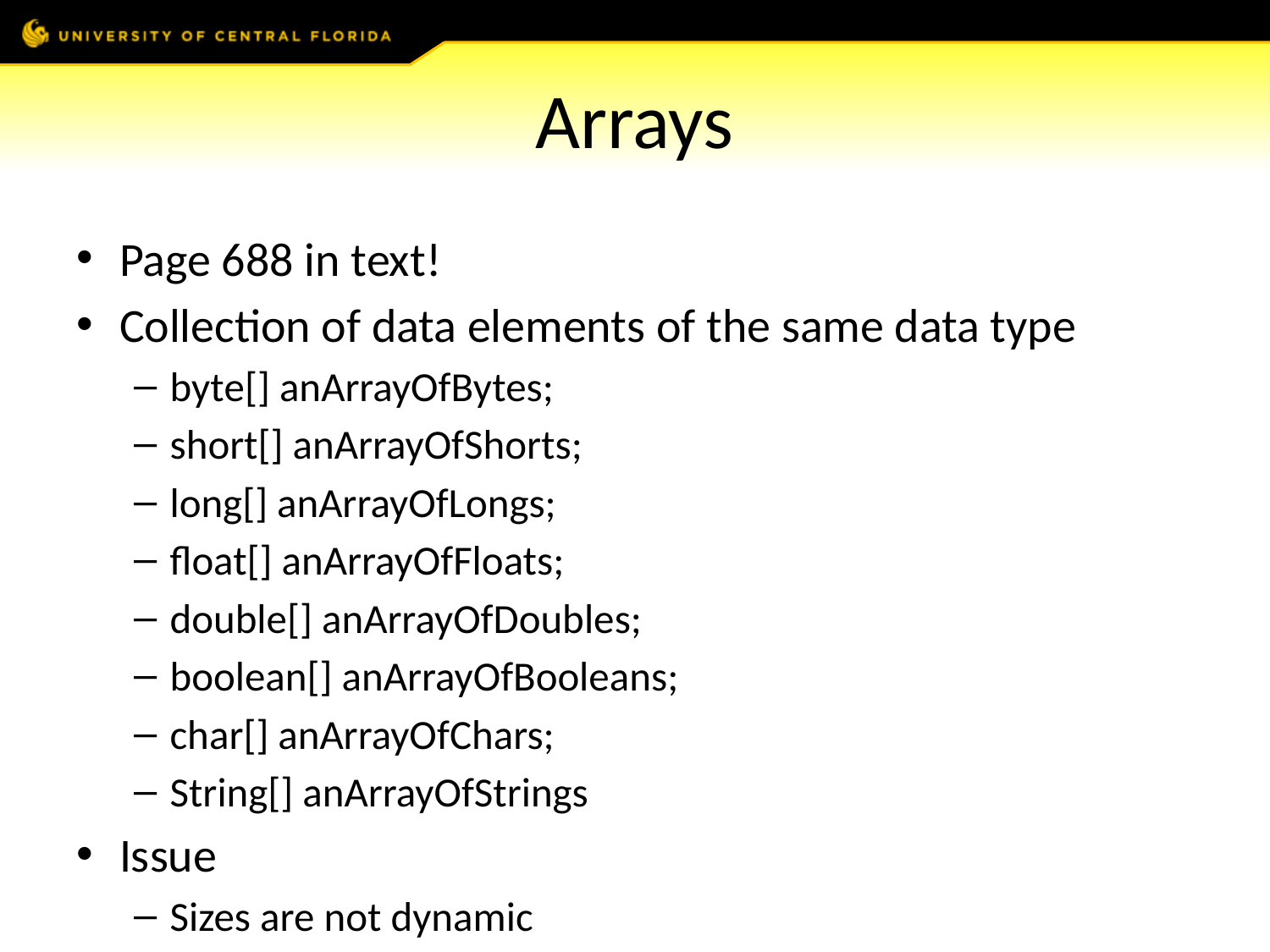

# Arrays
Page 688 in text!
Collection of data elements of the same data type
byte[] anArrayOfBytes;
short[] anArrayOfShorts;
long[] anArrayOfLongs;
float[] anArrayOfFloats;
double[] anArrayOfDoubles;
boolean[] anArrayOfBooleans;
char[] anArrayOfChars;
String[] anArrayOfStrings
Issue
Sizes are not dynamic